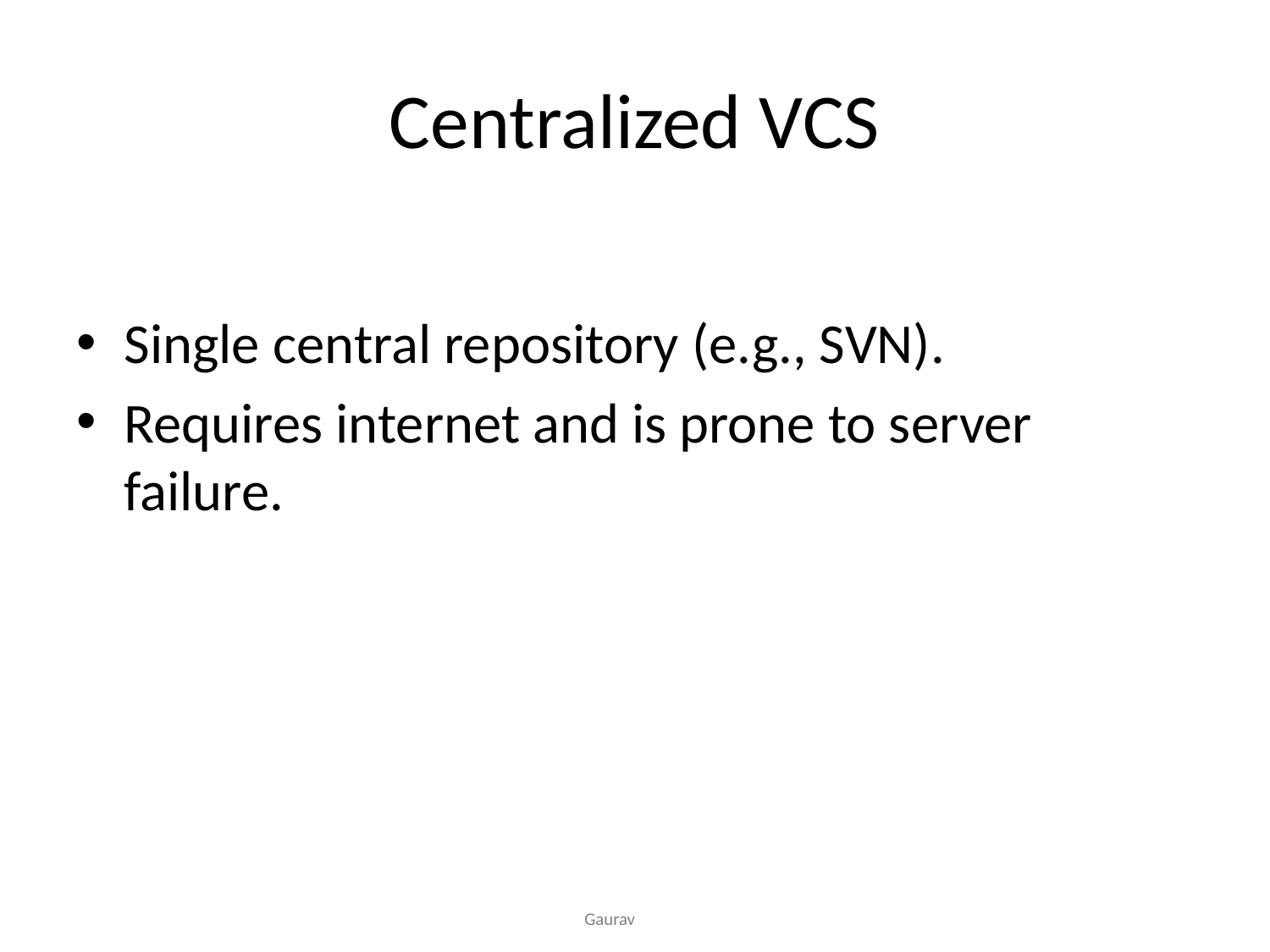

# Centralized VCS

Single central repository (e.g., SVN).
Requires internet and is prone to server failure.

Gaurav